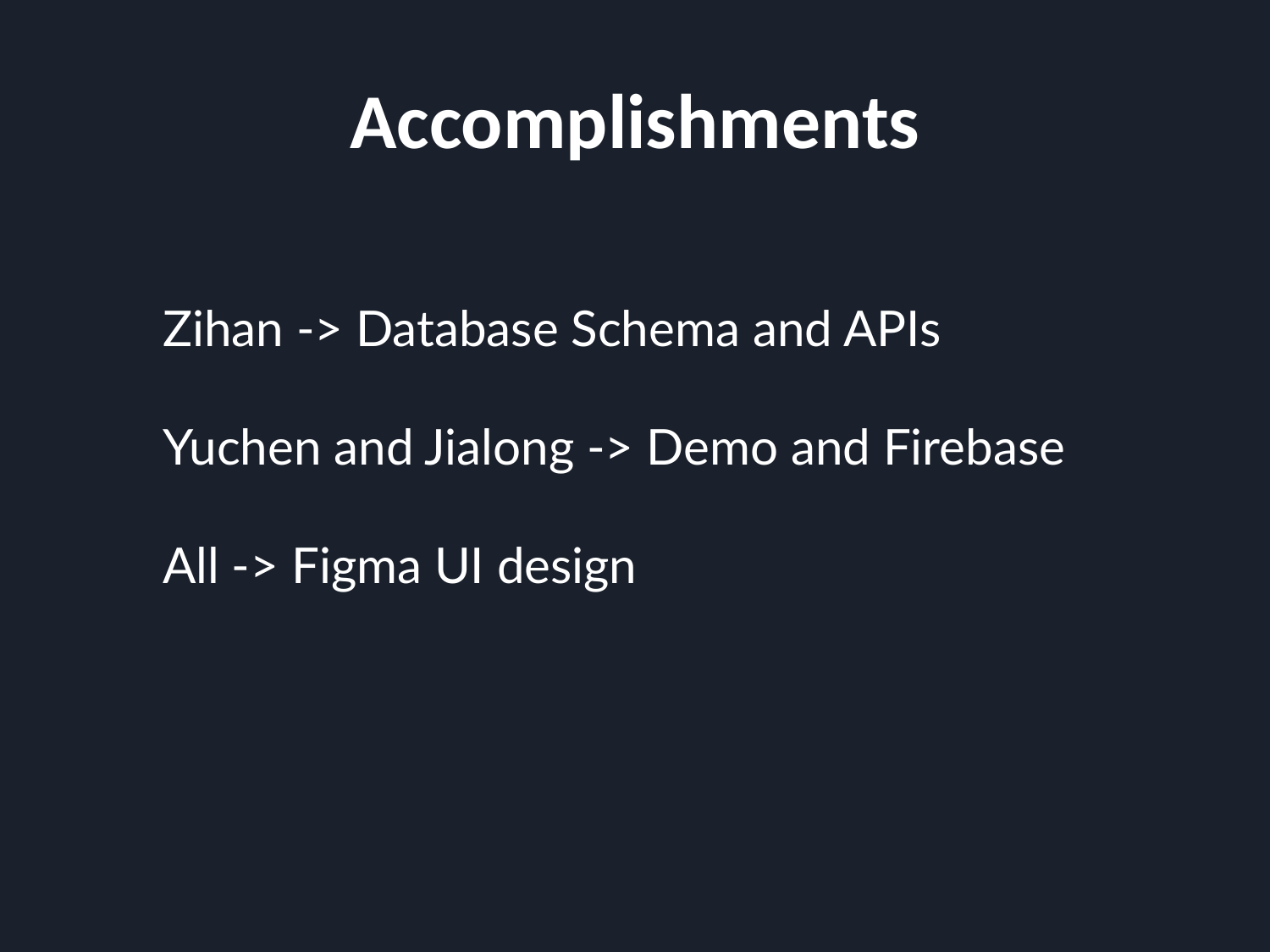

# Accomplishments
Zihan -> Database Schema and APIs
Yuchen and Jialong -> Demo and Firebase
All -> Figma UI design
11